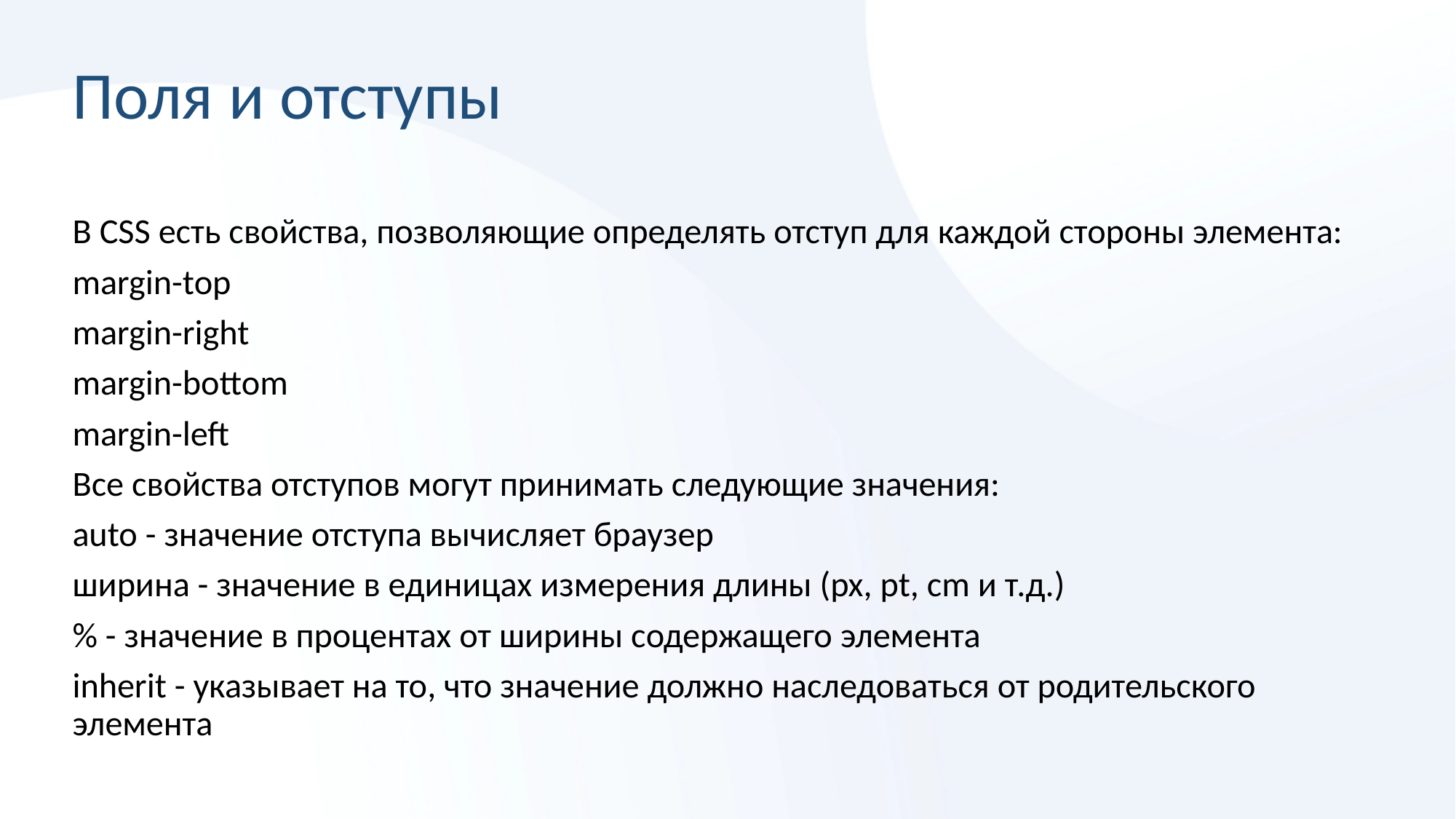

# Поля и отступы
В CSS есть свойства, позволяющие определять отступ для каждой стороны элемента:
margin-top
margin-right
margin-bottom
margin-left
Все свойства отступов могут принимать следующие значения:
auto - значение отступа вычисляет браузер
ширина - значение в единицах измерения длины (px, pt, cm и т.д.)
% - значение в процентах от ширины содержащего элемента
inherit - указывает на то, что значение должно наследоваться от родительского элемента